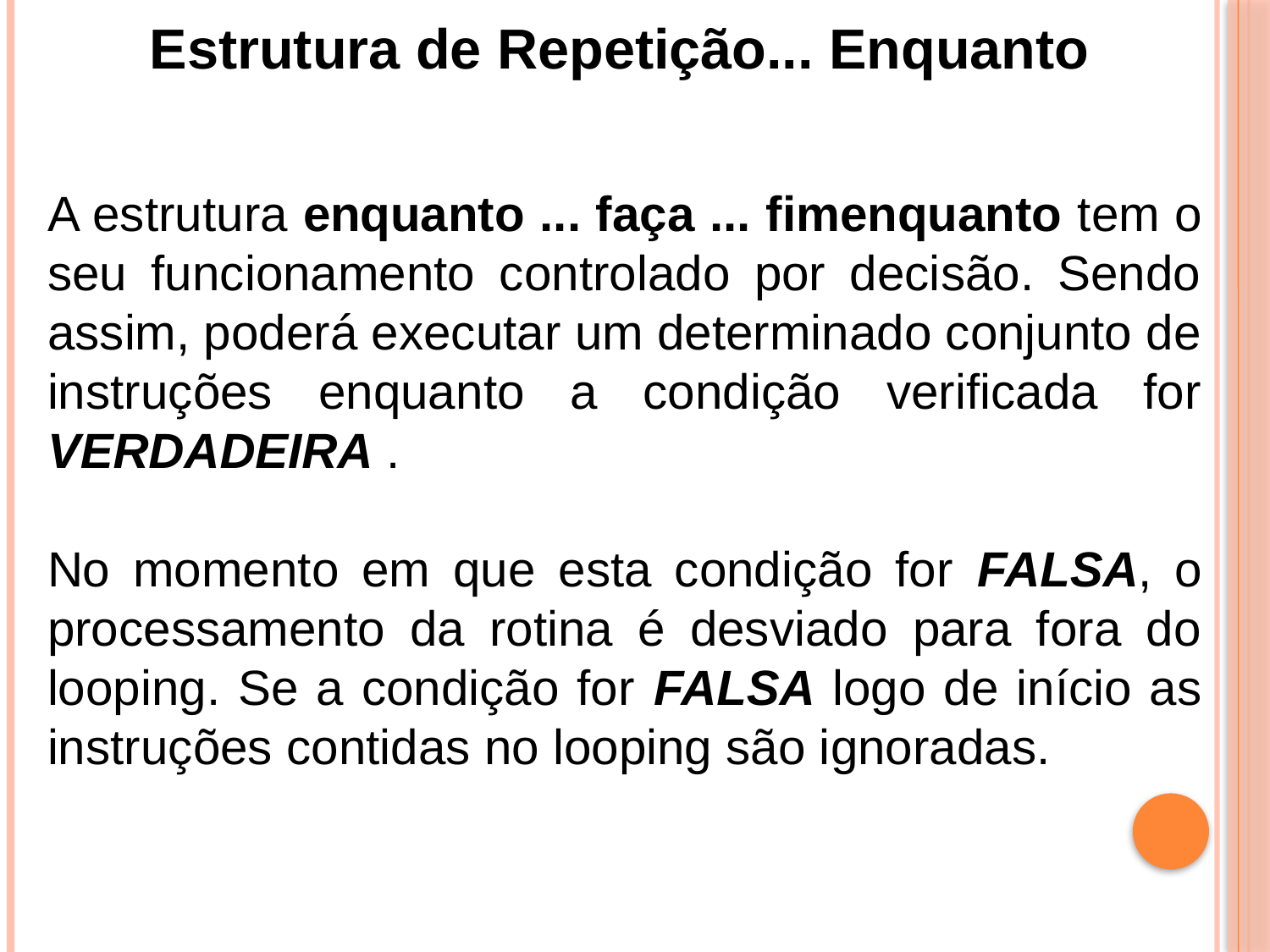

Estrutura de Repetição... Enquanto
A estrutura enquanto ... faça ... fimenquanto tem o seu funcionamento controlado por decisão. Sendo assim, poderá executar um determinado conjunto de instruções enquanto a condição verificada for VERDADEIRA .

No momento em que esta condição for FALSA, o processamento da rotina é desviado para fora do looping. Se a condição for FALSA logo de início as instruções contidas no looping são ignoradas.